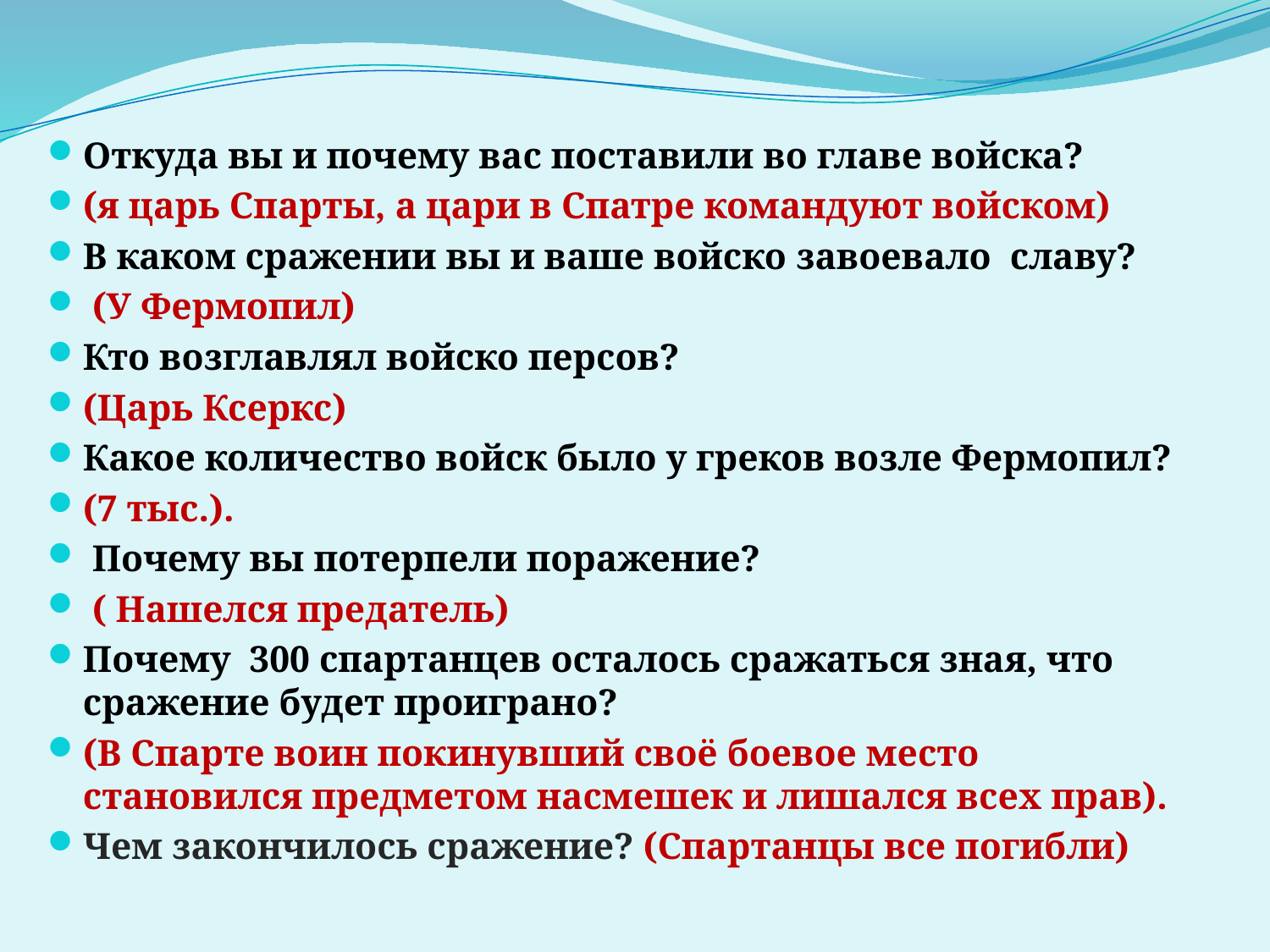

Откуда вы и почему вас поставили во главе войска?
(я царь Спарты, а цари в Спатре командуют войском)
В каком сражении вы и ваше войско завоевало  славу?
 (У Фермопил)
Кто возглавлял войско персов?
(Царь Ксеркс)
Какое количество войск было у греков возле Фермопил?
(7 тыс.).
 Почему вы потерпели поражение?
 ( Нашелся предатель)
Почему  300 спартанцев осталось сражаться зная, что сражение будет проиграно?
(В Спарте воин покинувший своё боевое место становился предметом насмешек и лишался всех прав).
Чем закончилось сражение? (Спартанцы все погибли)